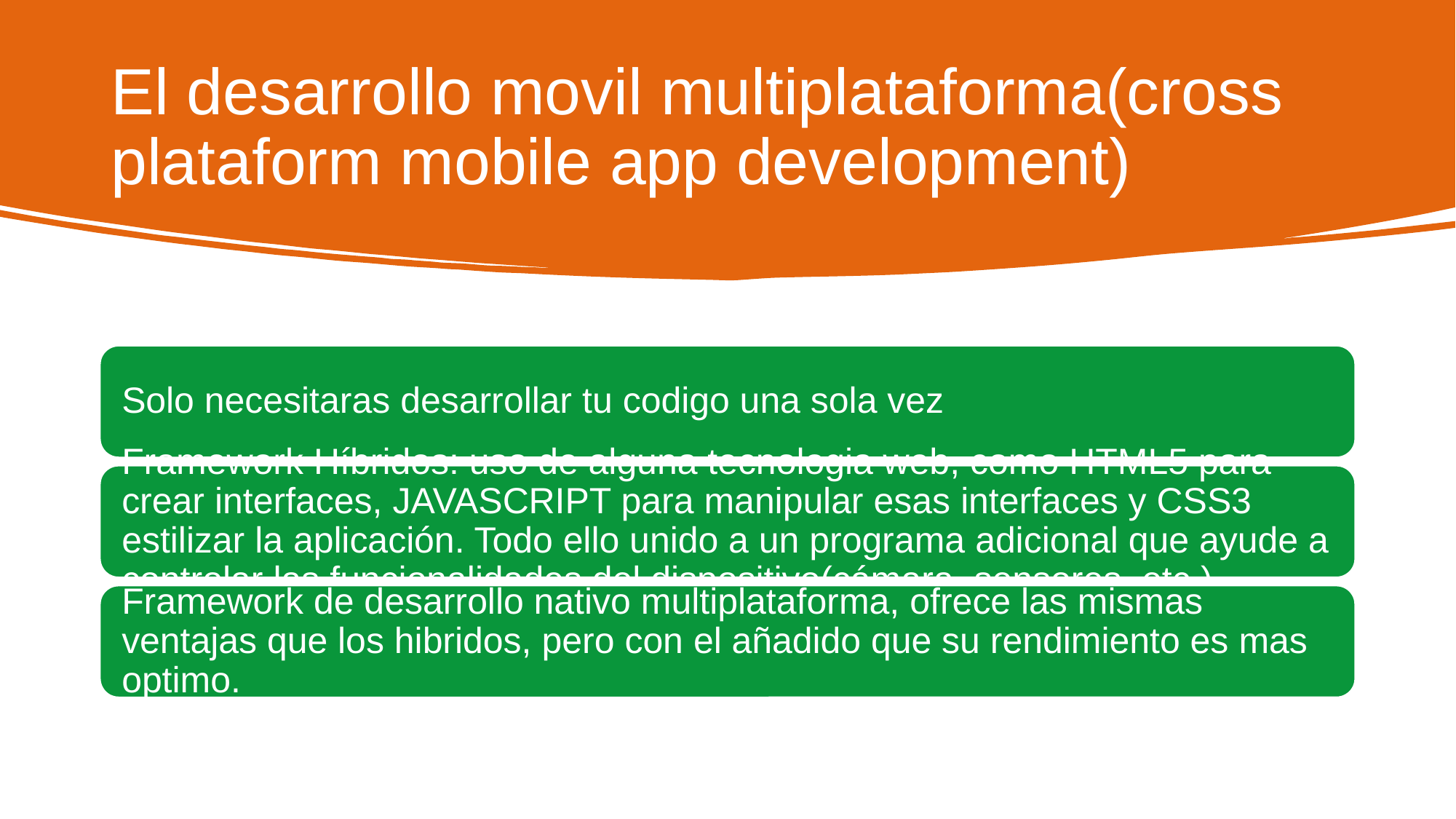

# El desarrollo movil multiplataforma(cross plataform mobile app development)
Solo necesitaras desarrollar tu codigo una sola vez
Framework Híbridos: uso de alguna tecnologia web, como HTML5 para crear interfaces, JAVASCRIPT para manipular esas interfaces y CSS3 estilizar la aplicación. Todo ello unido a un programa adicional que ayude a controlar las funcionalidades del dispositivo(cámara, sensores, etc.)
Framework de desarrollo nativo multiplataforma, ofrece las mismas ventajas que los hibridos, pero con el añadido que su rendimiento es mas optimo.
Autor:A7o
5